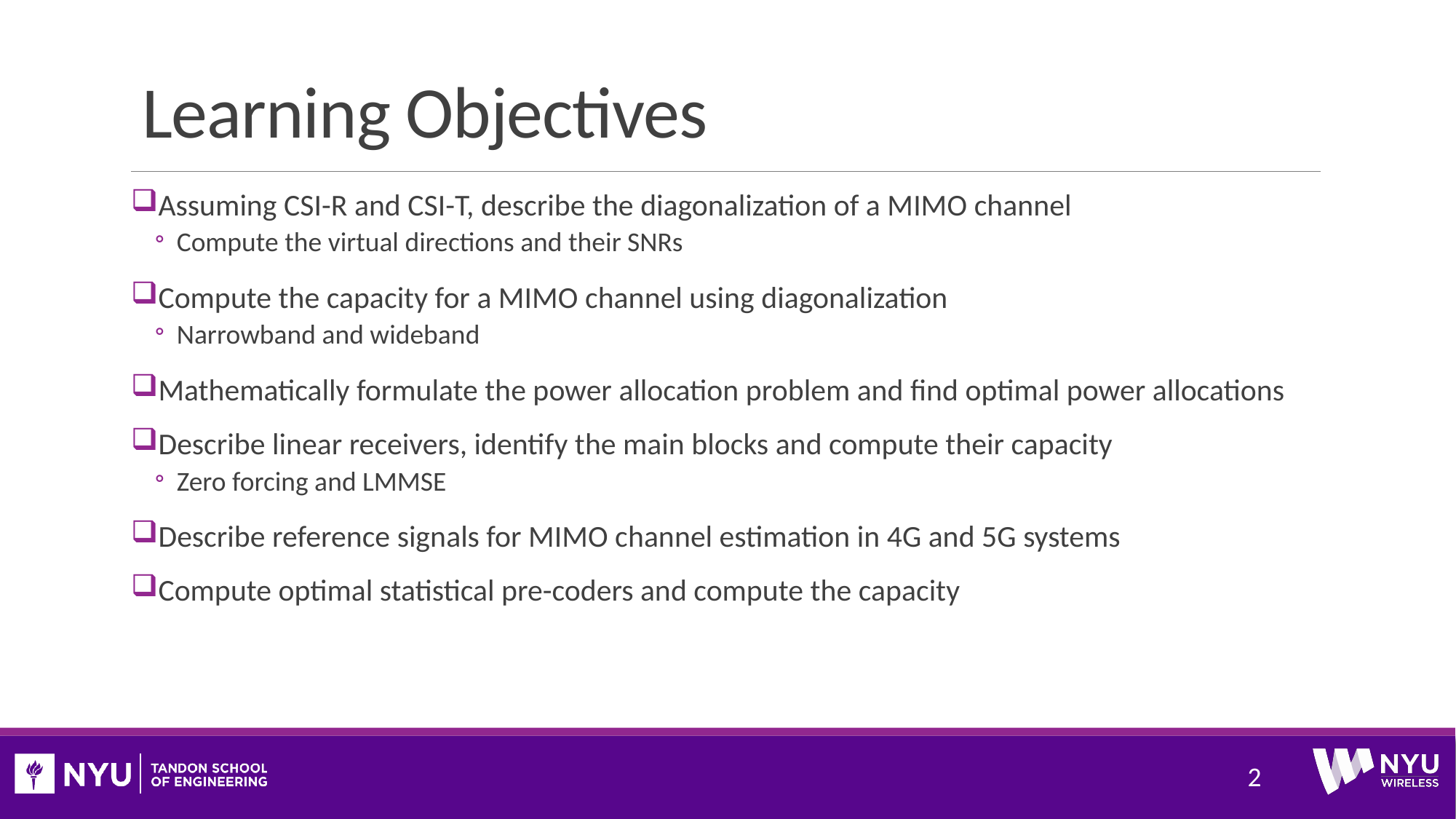

# Learning Objectives
Assuming CSI-R and CSI-T, describe the diagonalization of a MIMO channel
Compute the virtual directions and their SNRs
Compute the capacity for a MIMO channel using diagonalization
Narrowband and wideband
Mathematically formulate the power allocation problem and find optimal power allocations
Describe linear receivers, identify the main blocks and compute their capacity
Zero forcing and LMMSE
Describe reference signals for MIMO channel estimation in 4G and 5G systems
Compute optimal statistical pre-coders and compute the capacity

2